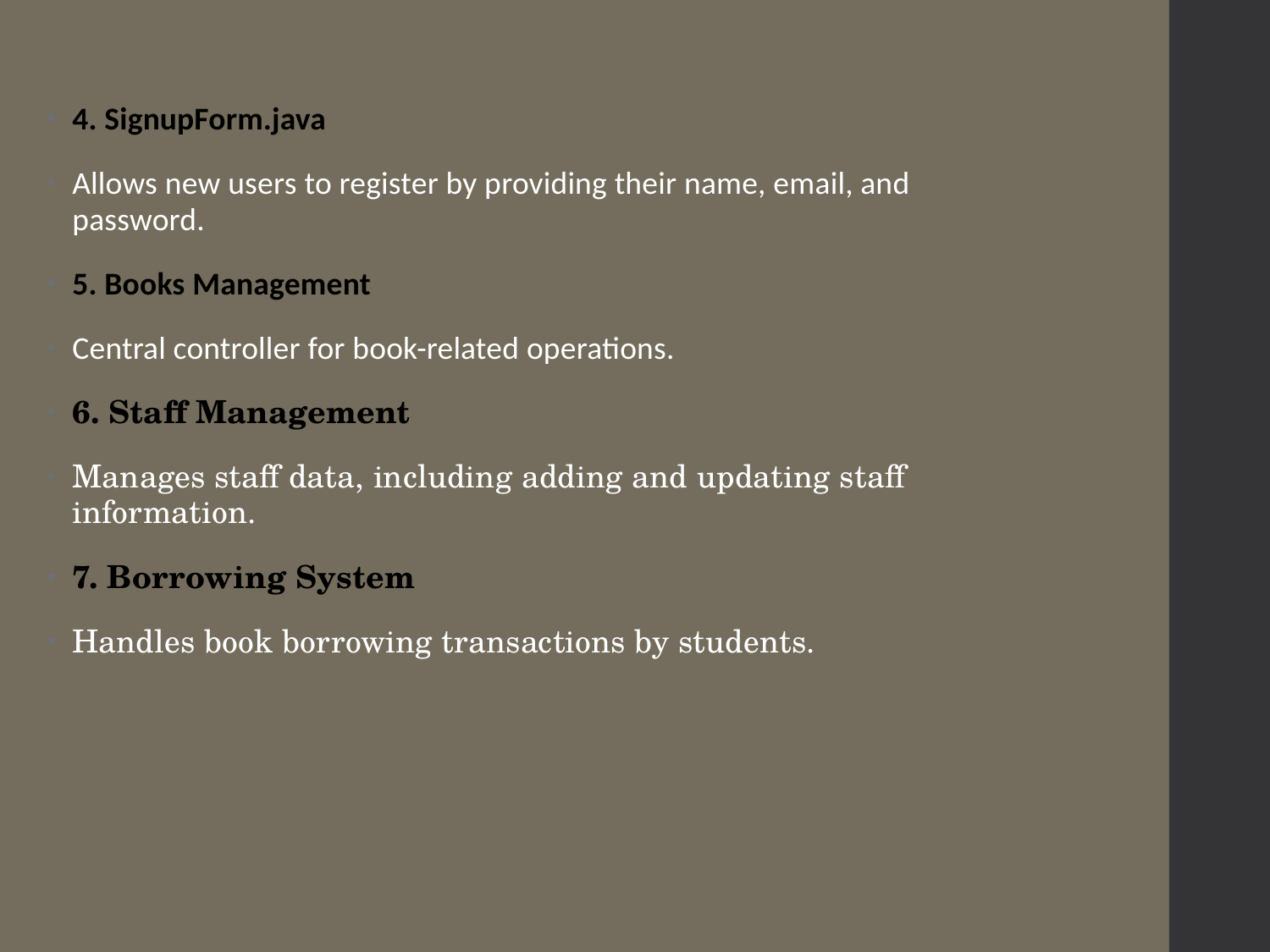

4. SignupForm.java
Allows new users to register by providing their name, email, and password.
5. Books Management
Central controller for book-related operations.
6. Staff Management
Manages staff data, including adding and updating staff information.
7. Borrowing System
Handles book borrowing transactions by students.